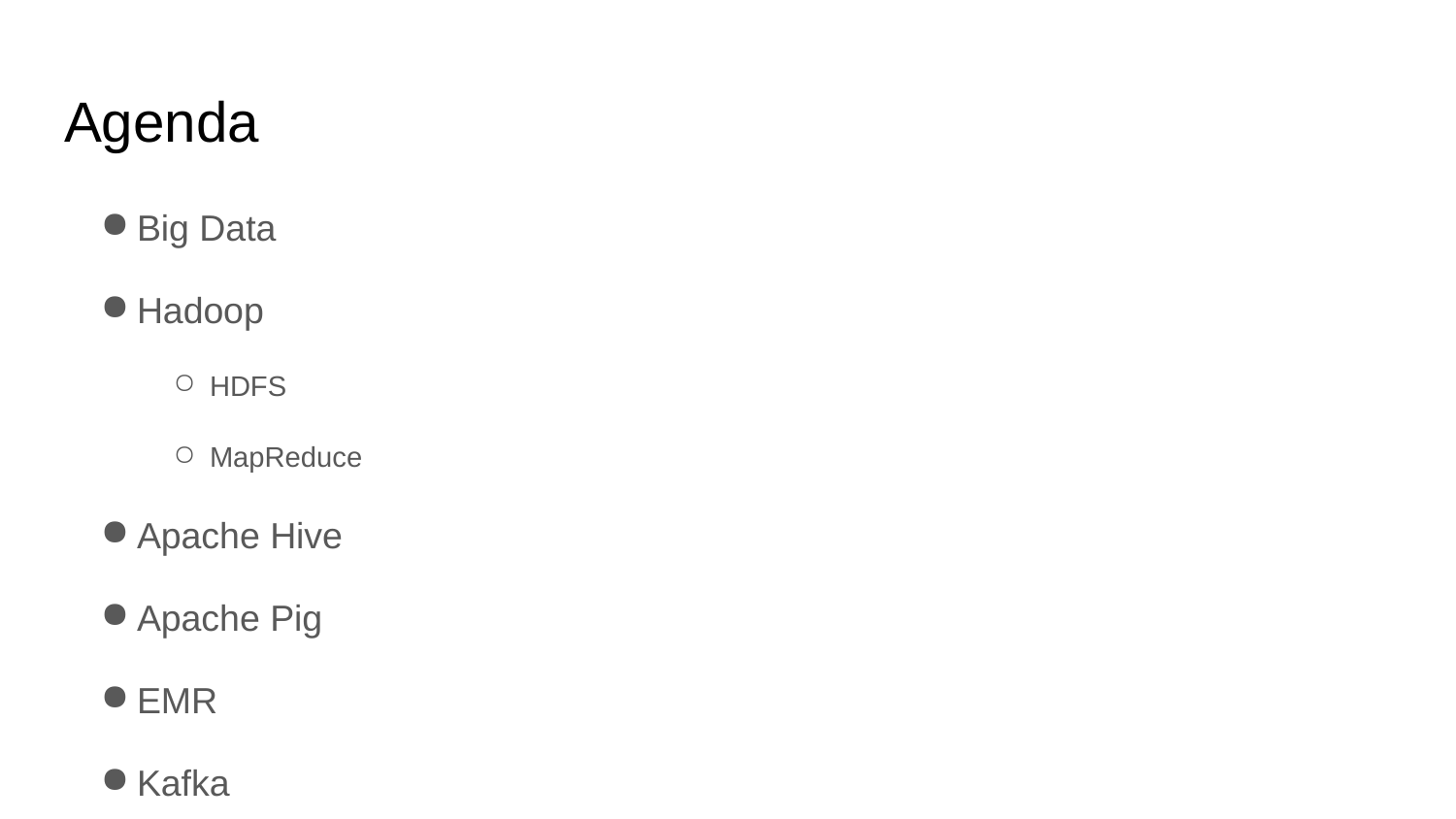

# Agenda
Big Data
Hadoop
HDFS
MapReduce
Apache Hive
Apache Pig
EMR
Kafka
Big picture?
Demo